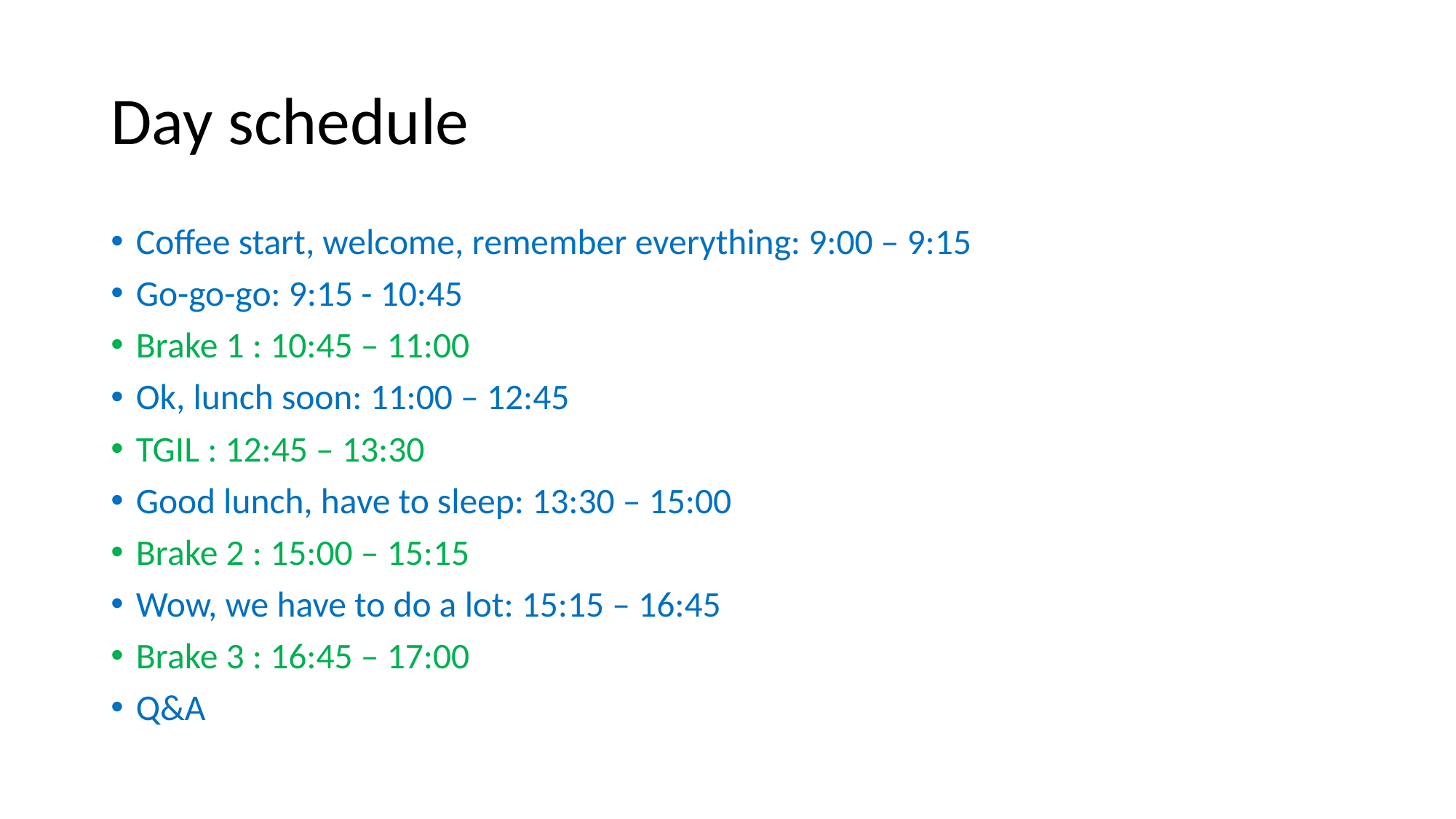

# Day schedule
Coffee start, welcome, remember everything: 9:00 – 9:15
Go-go-go: 9:15 - 10:45
Brake 1 : 10:45 – 11:00
Ok, lunch soon: 11:00 – 12:45
TGIL : 12:45 – 13:30
Good lunch, have to sleep: 13:30 – 15:00
Brake 2 : 15:00 – 15:15
Wow, we have to do a lot: 15:15 – 16:45
Brake 3 : 16:45 – 17:00
Q&A